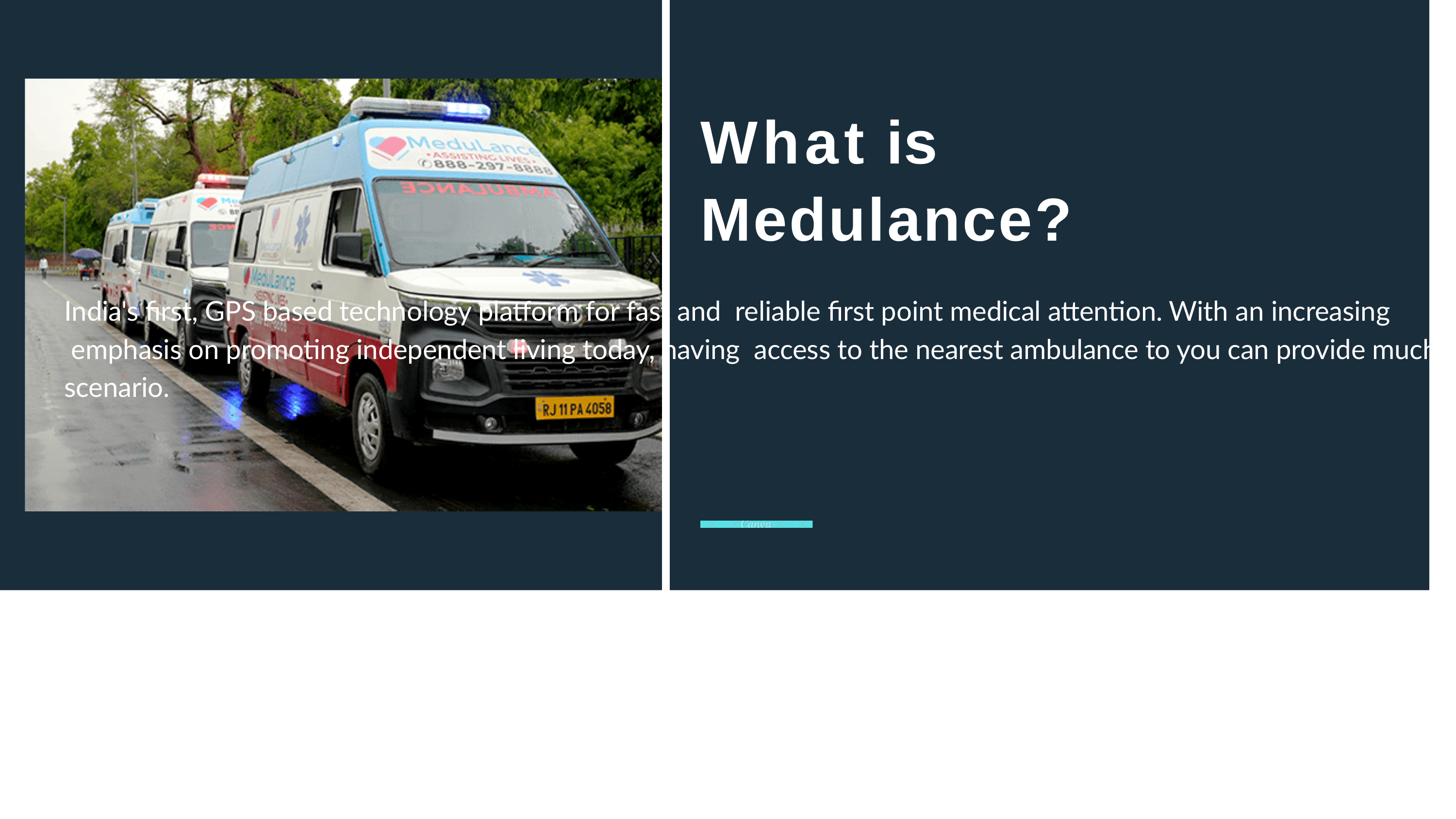

# What is
Medulance?
India's first, GPS based technology platform for fast and  reliable first point medical attention. With an increasing  emphasis on promoting independent living today, having  access to the nearest ambulance to you can provide much  needed peace of mind in a worst-case scenario.